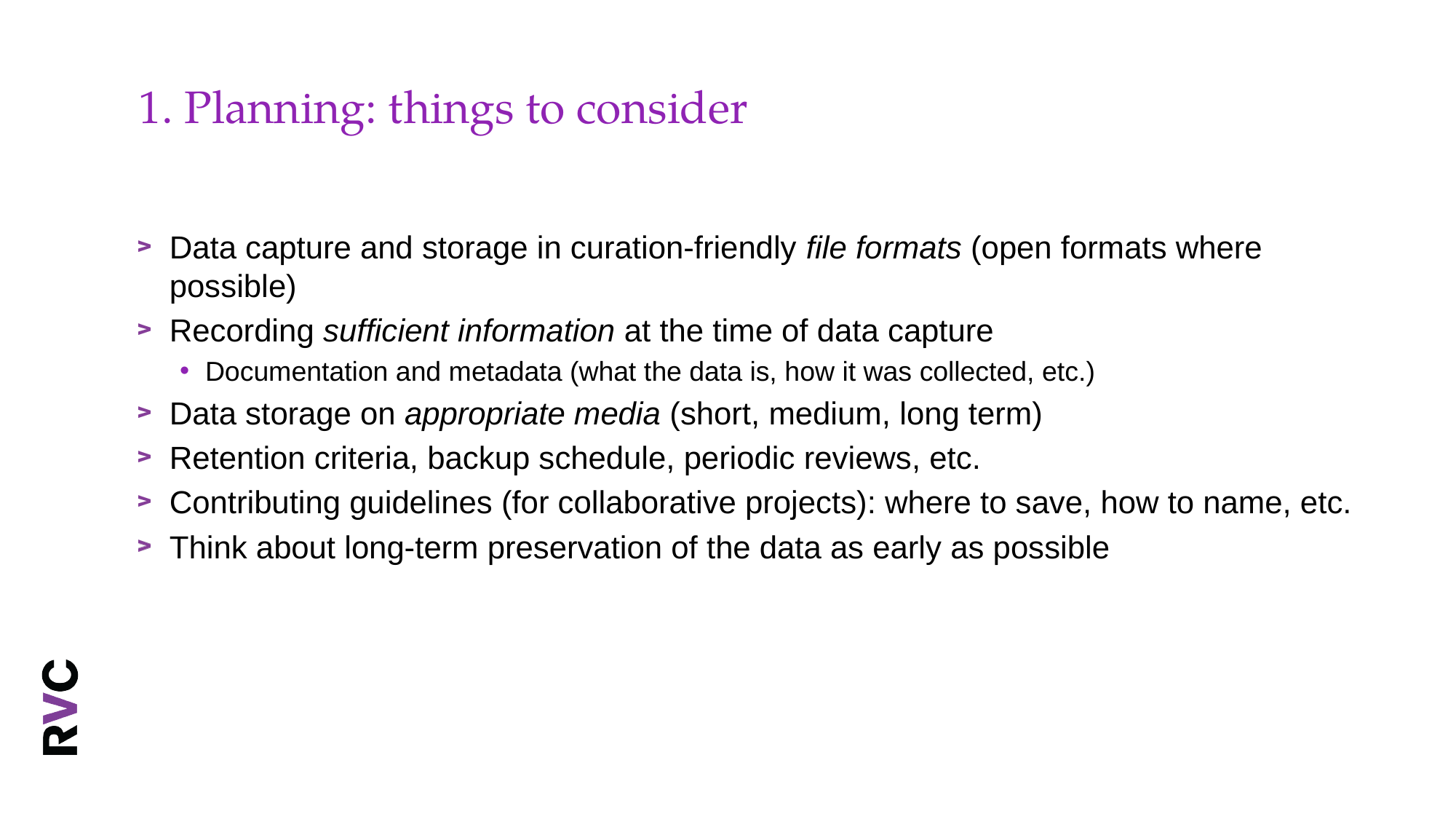

# 1. Planning: things to consider
Data capture and storage in curation-friendly file formats (open formats where possible)
Recording sufficient information at the time of data capture
Documentation and metadata (what the data is, how it was collected, etc.)
Data storage on appropriate media (short, medium, long term)
Retention criteria, backup schedule, periodic reviews, etc.
Contributing guidelines (for collaborative projects): where to save, how to name, etc.
Think about long-term preservation of the data as early as possible